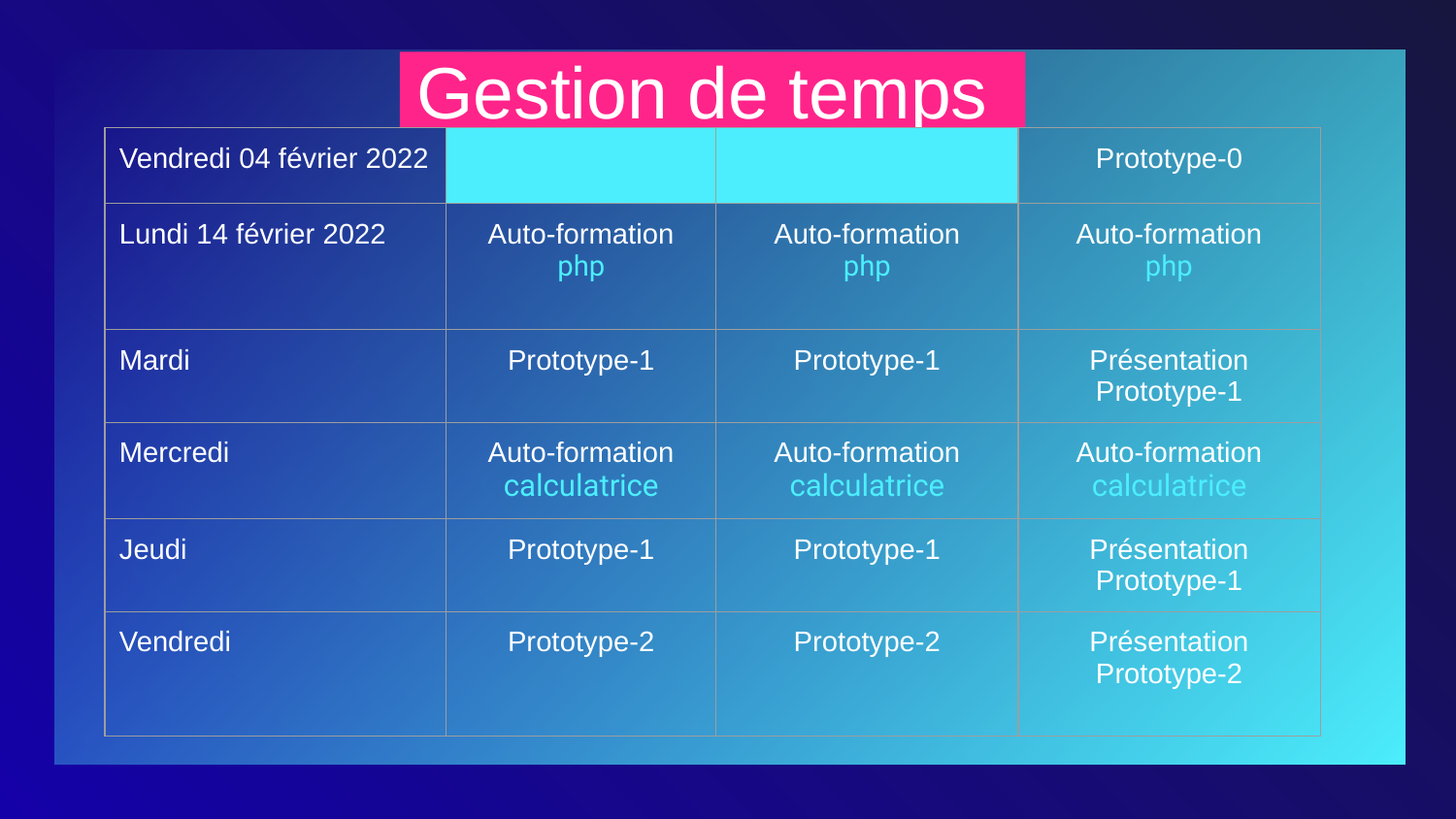

# Gestion de temps
| Vendredi 04 février 2022 |  |  | Prototype-0 |
| --- | --- | --- | --- |
| Lundi 14 février 2022 | Auto-formation php | Auto-formation php | Auto-formation php |
| Mardi | Prototype-1 | Prototype-1 | Présentation Prototype-1 |
| Mercredi | Auto-formation calculatrice | Auto-formation calculatrice | Auto-formation calculatrice |
| Jeudi | Prototype-1 | Prototype-1 | Présentation Prototype-1 |
| Vendredi | Prototype-2 | Prototype-2 | Présentation Prototype-2 |